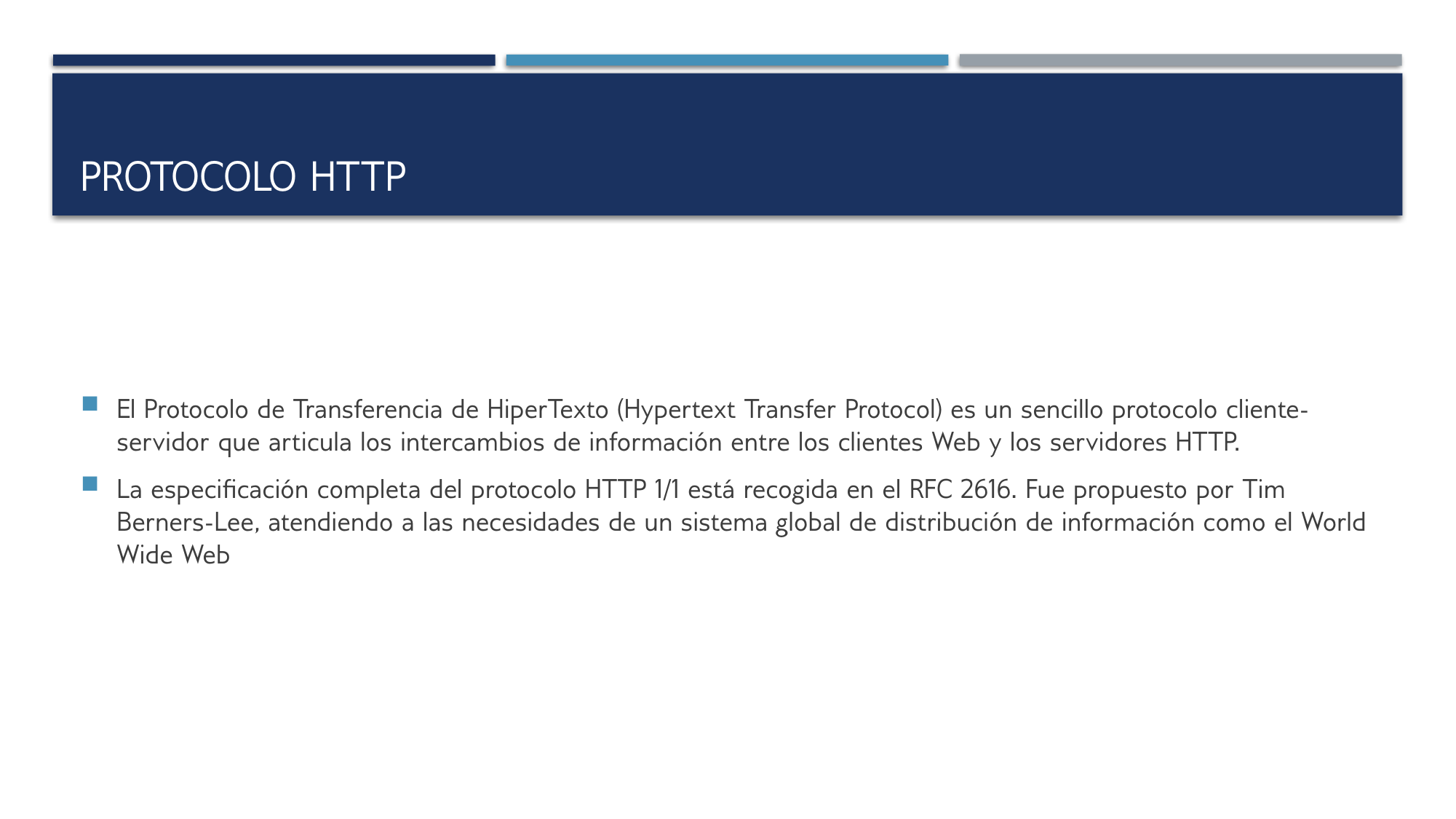

# Protocolo http
El Protocolo de Transferencia de HiperTexto (Hypertext Transfer Protocol) es un sencillo protocolo cliente-servidor que articula los intercambios de información entre los clientes Web y los servidores HTTP.
La especificación completa del protocolo HTTP 1/1 está recogida en el RFC 2616. Fue propuesto por Tim Berners-Lee, atendiendo a las necesidades de un sistema global de distribución de información como el World Wide Web